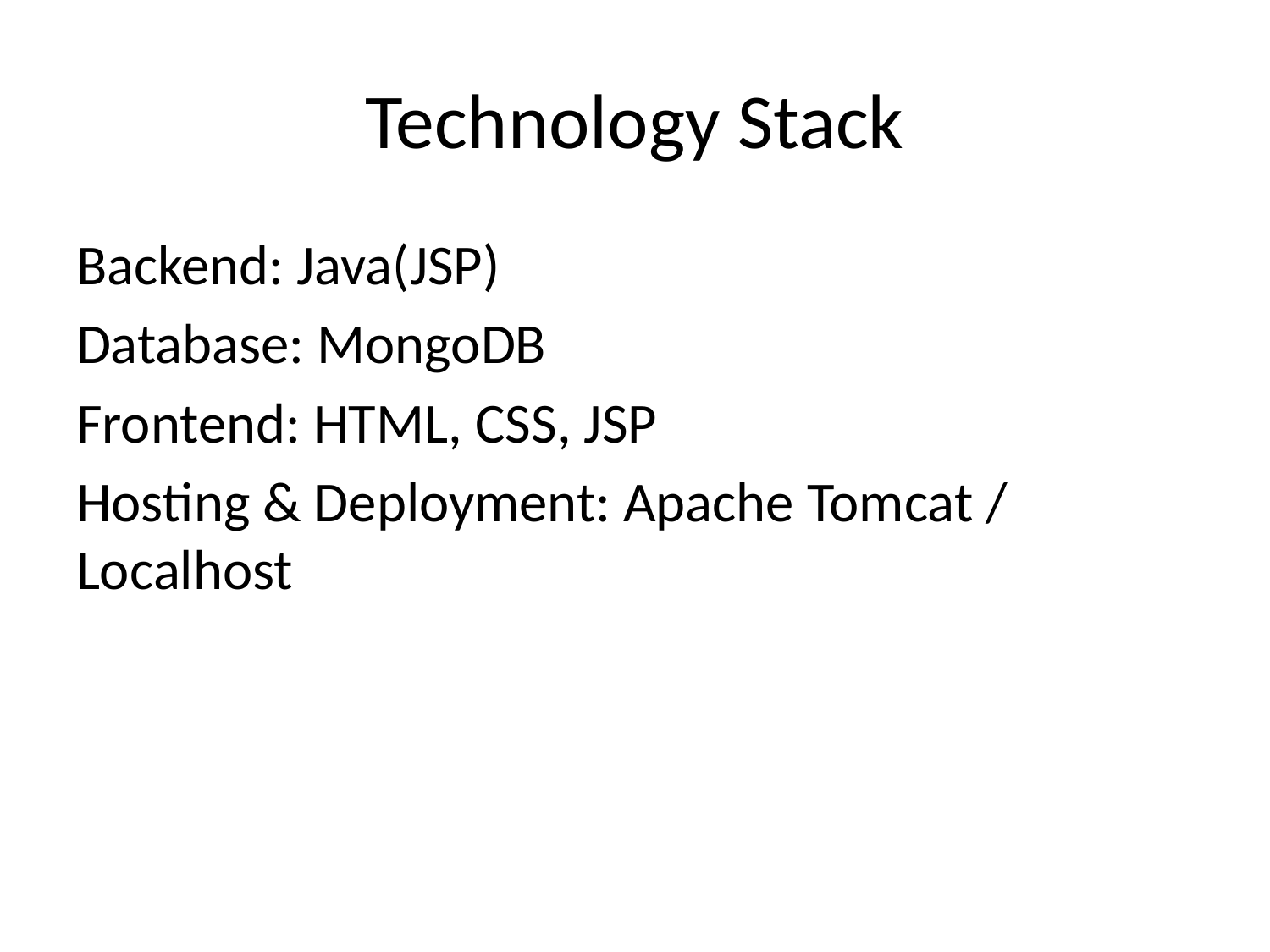

# Technology Stack
Backend: Java(JSP)
Database: MongoDB
Frontend: HTML, CSS, JSP
Hosting & Deployment: Apache Tomcat / Localhost